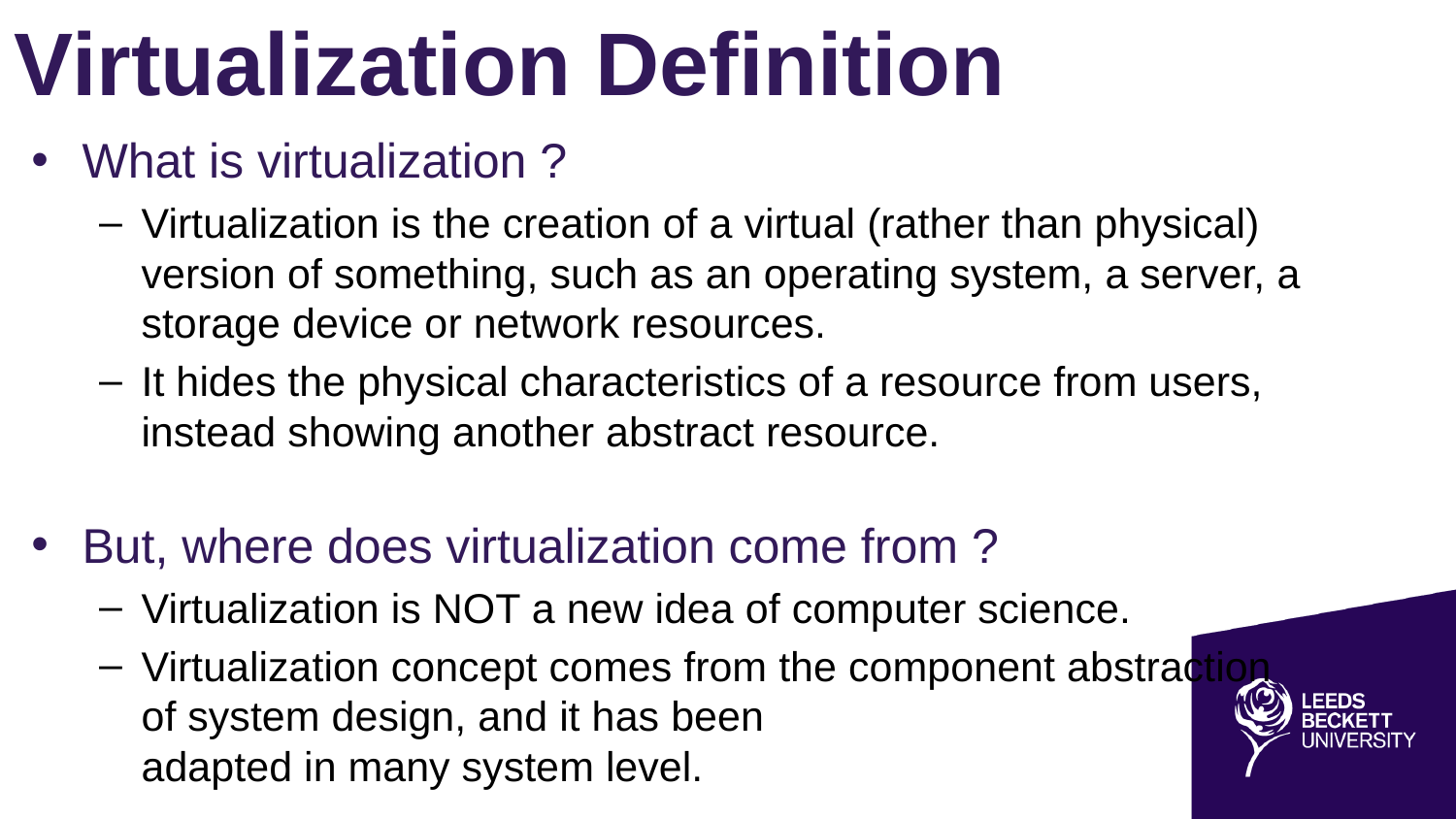

# Virtualization Definition
What is virtualization ?
Virtualization is the creation of a virtual (rather than physical) version of something, such as an operating system, a server, a storage device or network resources.
It hides the physical characteristics of a resource from users, instead showing another abstract resource.
But, where does virtualization come from ?
Virtualization is NOT a new idea of computer science.
Virtualization concept comes from the component abstraction of system design, and it has been
adapted in many system level.